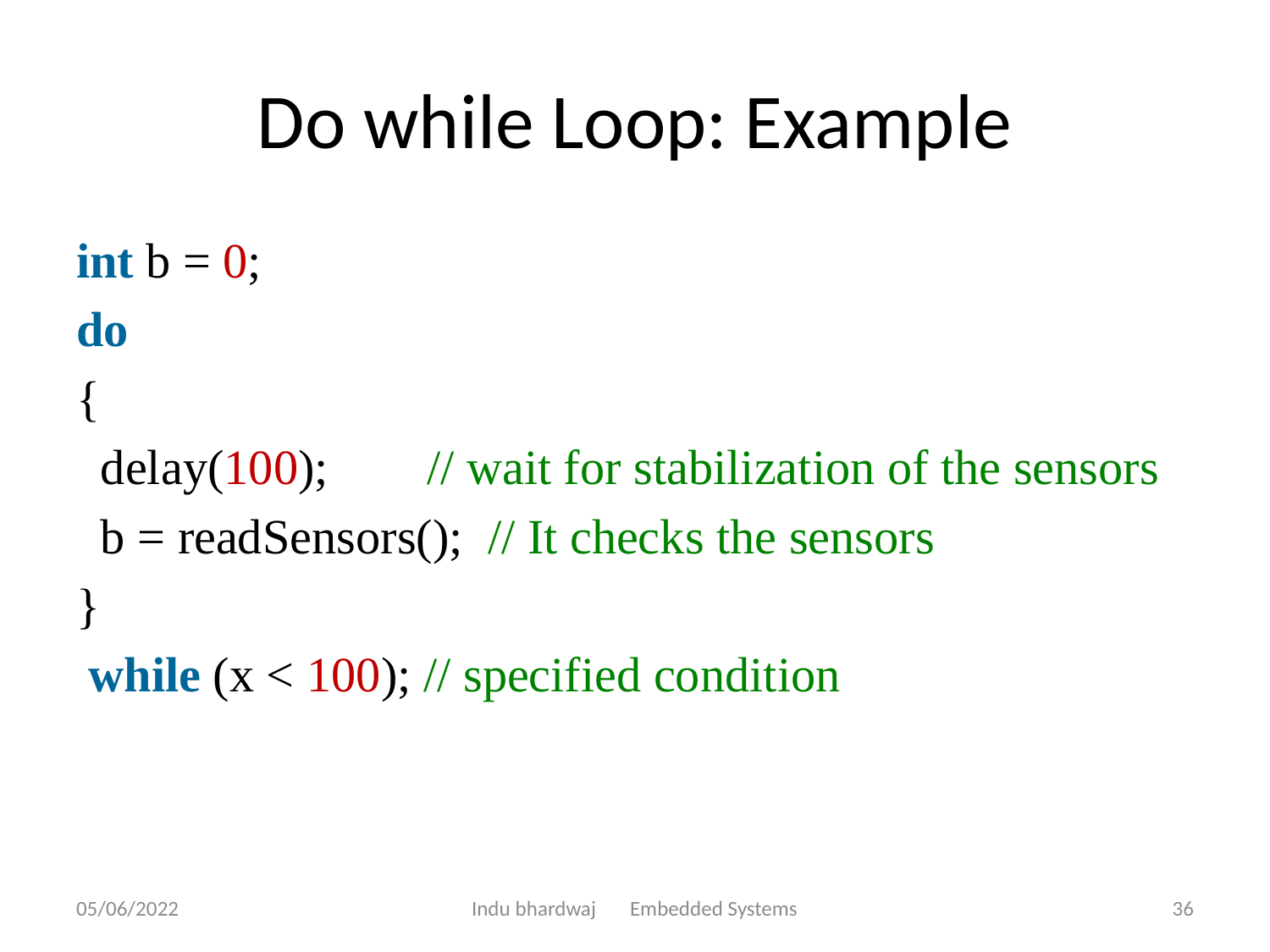

# Do while Loop: Example
int b = 0;
do
{
  delay(100);        // wait for stabilization of the sensors
  b = readSensors();  // It checks the sensors
}
 while (x < 100); // specified condition

05/06/2022
Indu bhardwaj       Embedded Systems
36